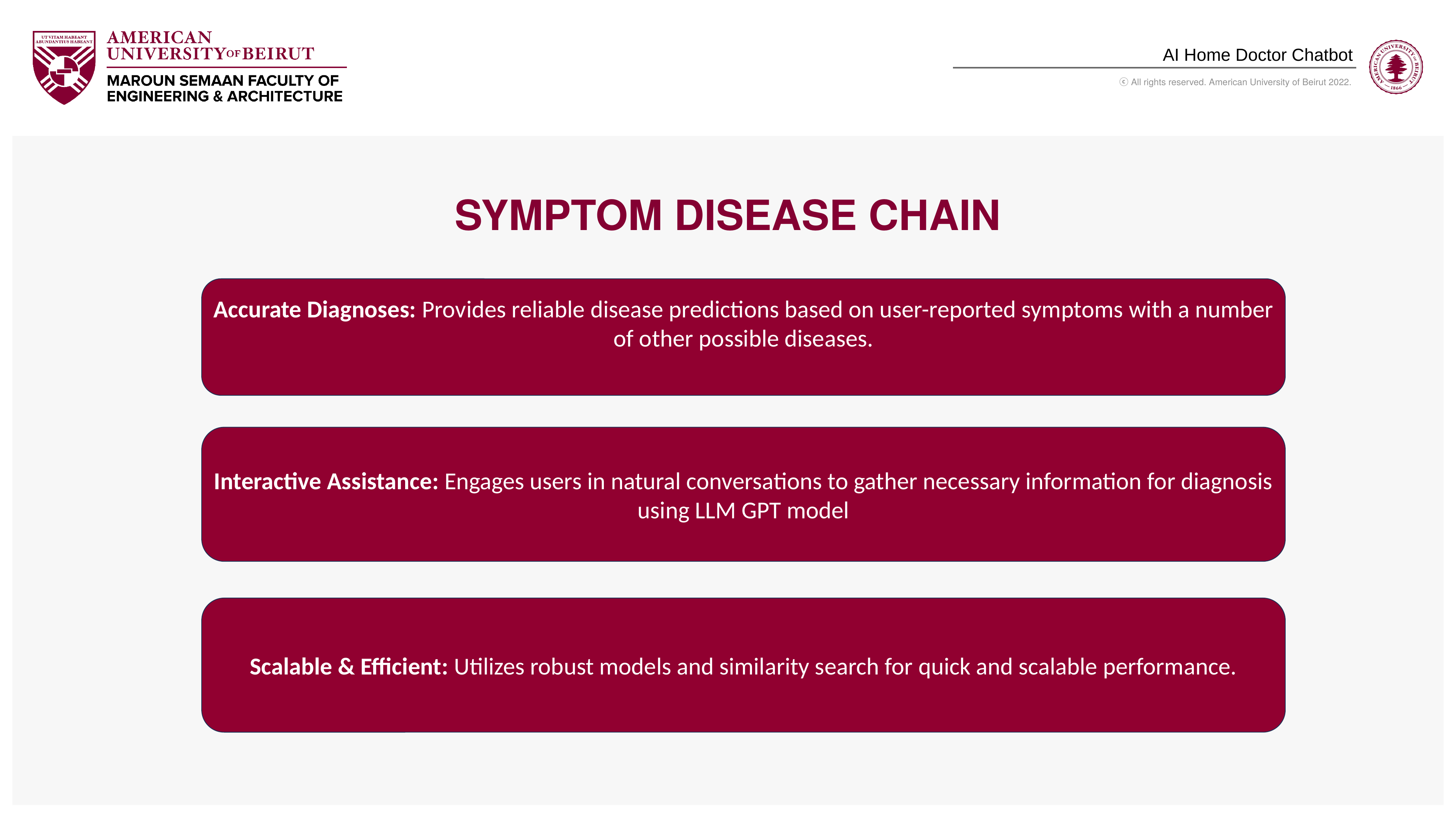

AI Home Doctor Chatbot
Symptom Disease Chain
Accurate Diagnoses: Provides reliable disease predictions based on user-reported symptoms with a number of other possible diseases.

Interactive Assistance: Engages users in natural conversations to gather necessary information for diagnosis using LLM GPT model
Scalable & Efficient: Utilizes robust models and similarity search for quick and scalable performance.